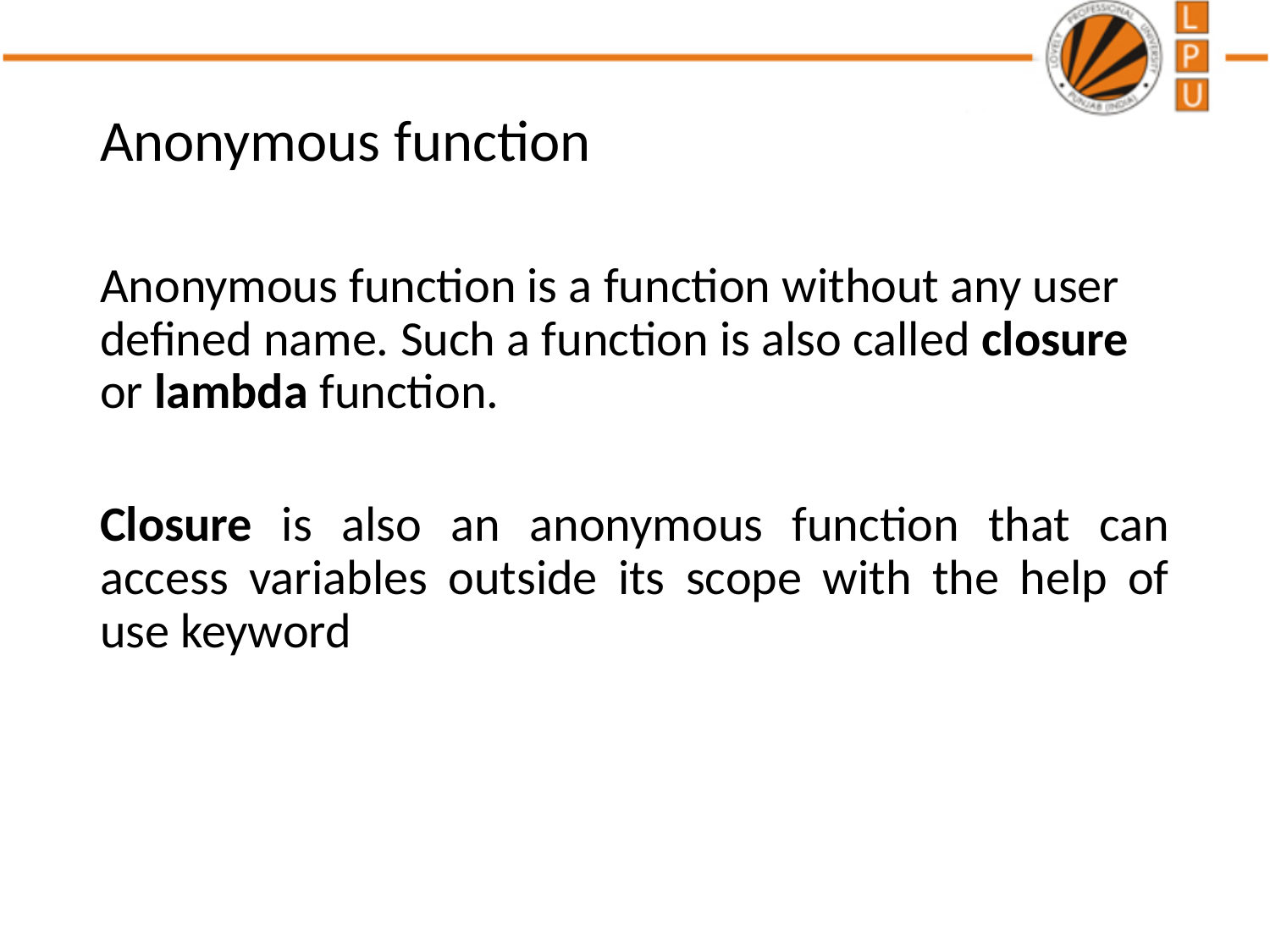

# Anonymous function
Anonymous function is a function without any user defined name. Such a function is also called closure or lambda function.

Closure is also an anonymous function that can access variables outside its scope with the help of use keyword